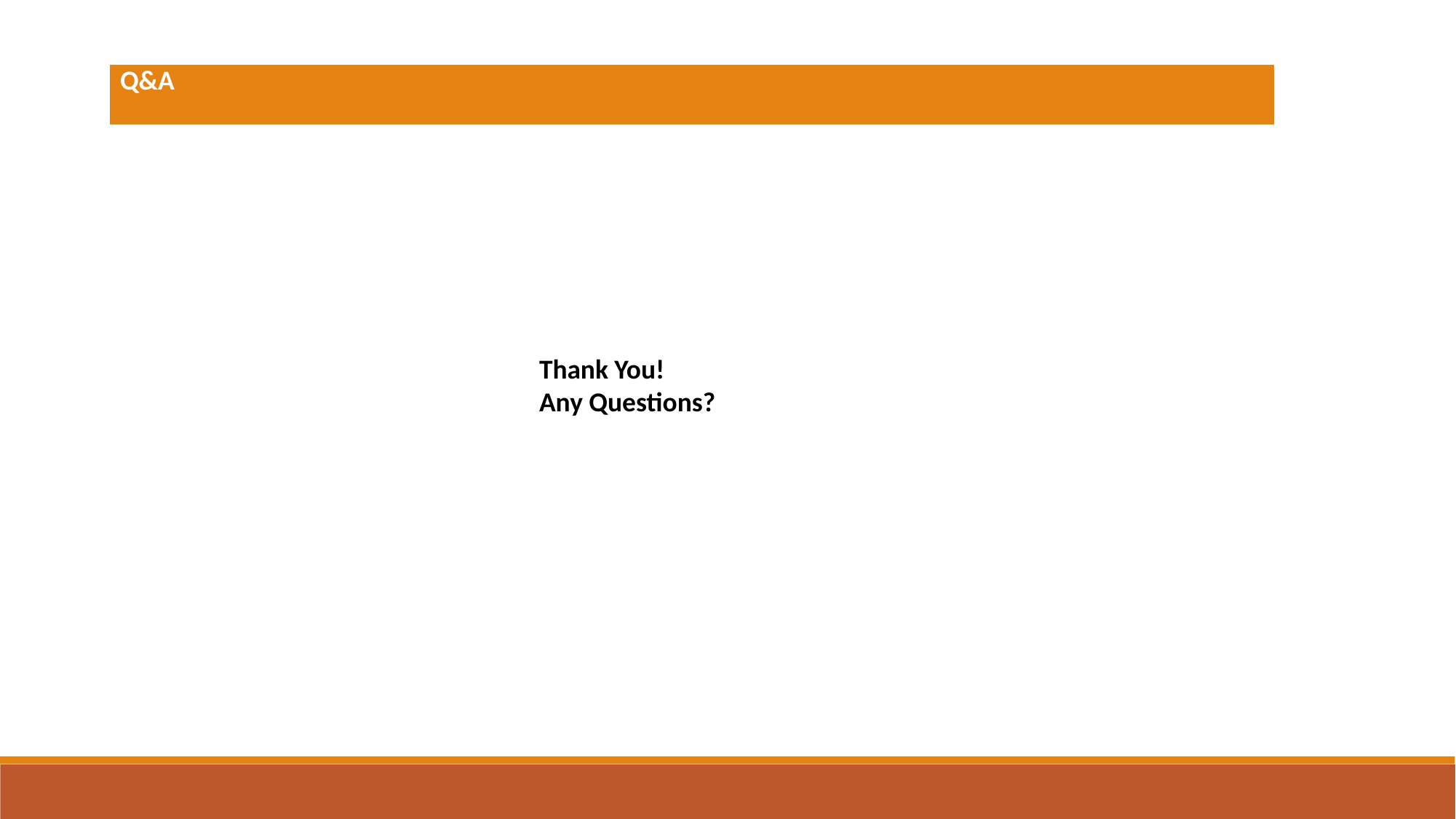

| Q&A |
| --- |
Thank You!
Any Questions?